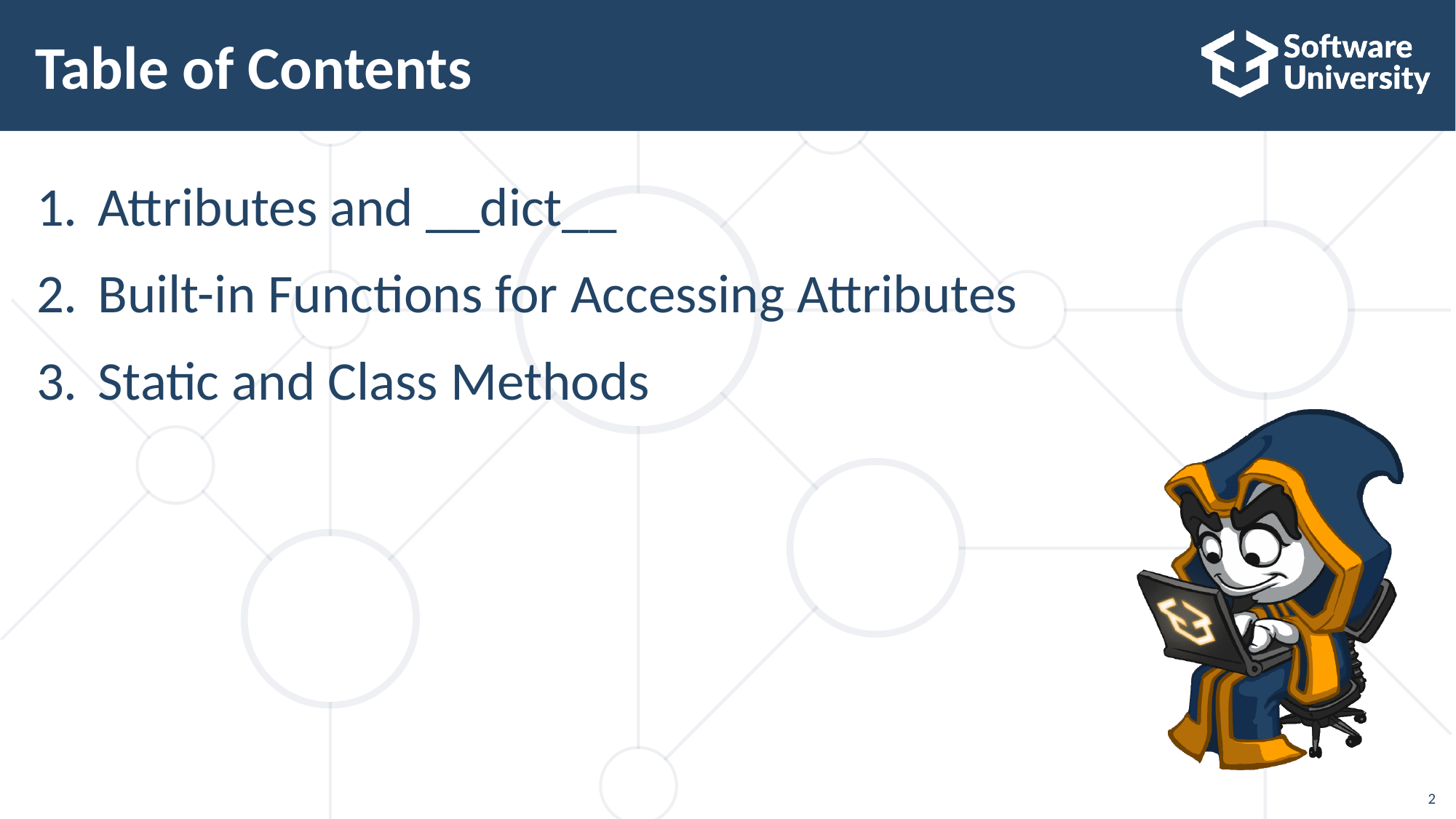

# Table of Contents
Attributes and __dict__
Built-in Functions for Accessing Attributes
Static and Class Methods
2